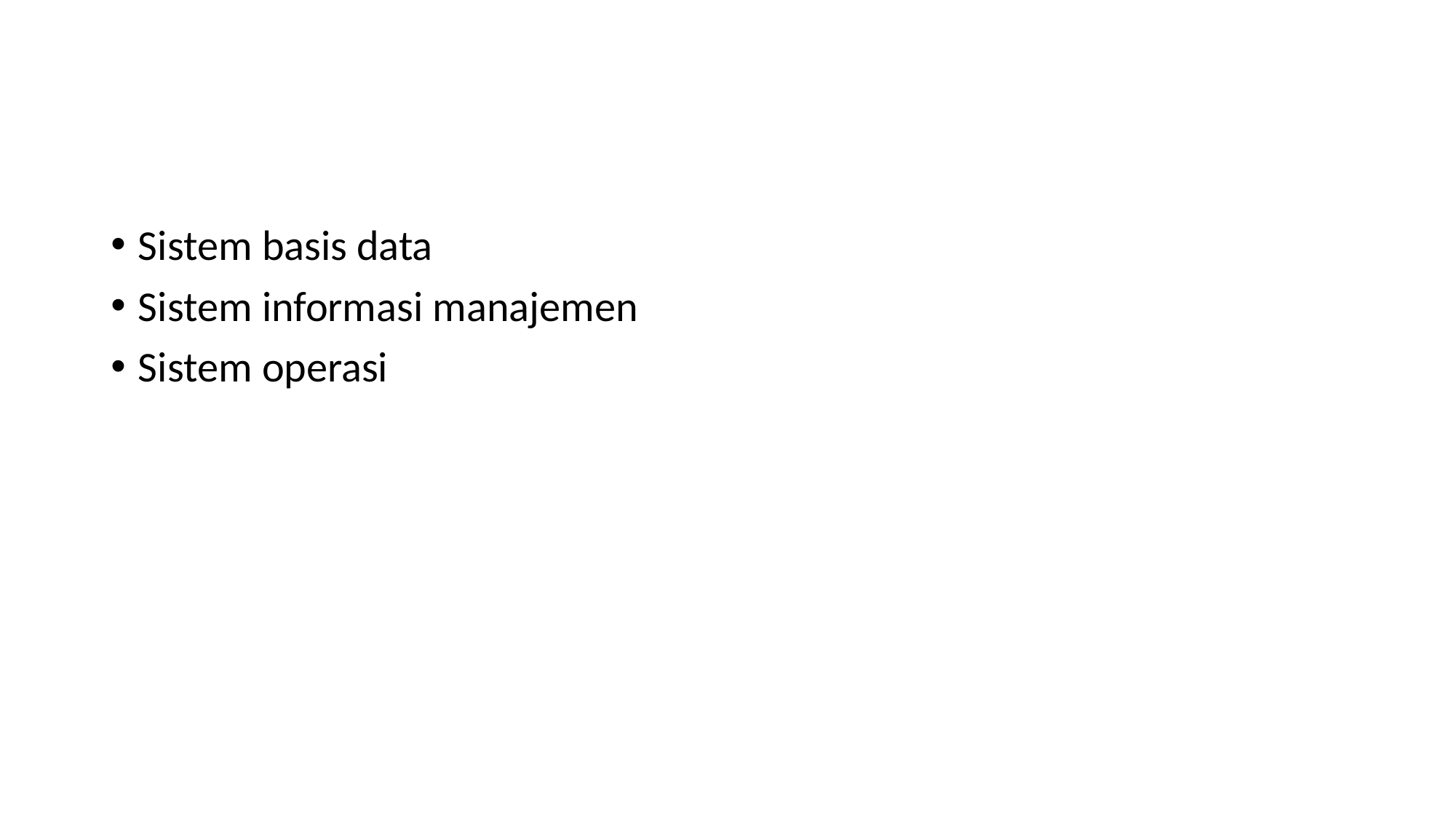

#
Sistem basis data
Sistem informasi manajemen
Sistem operasi